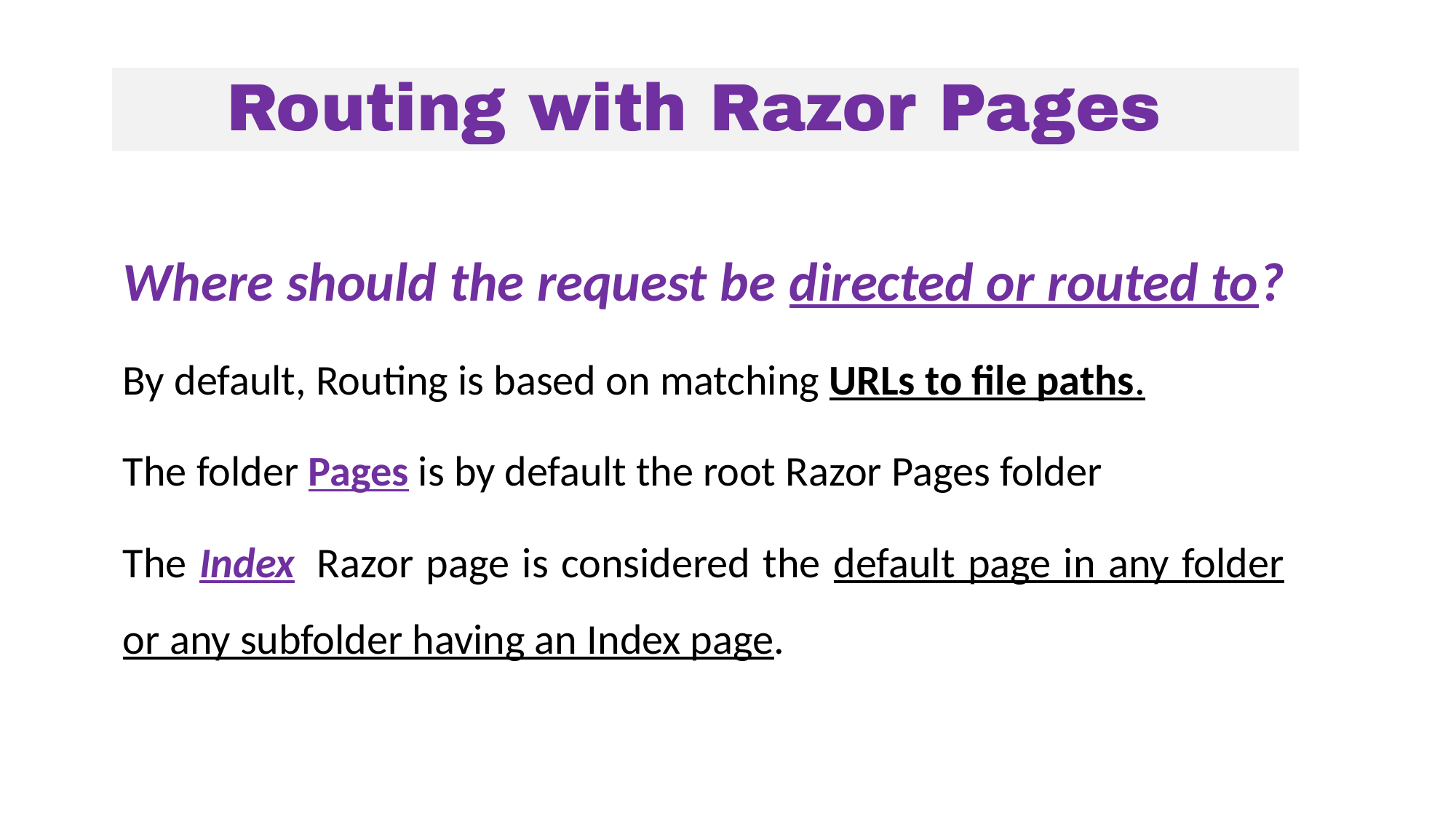

# Routing with Razor Pages
Where should the request be directed or routed to?
By default, Routing is based on matching URLs to file paths.
The folder Pages is by default the root Razor Pages folder
The Index  Razor page is considered the default page in any folder or any subfolder having an Index page.